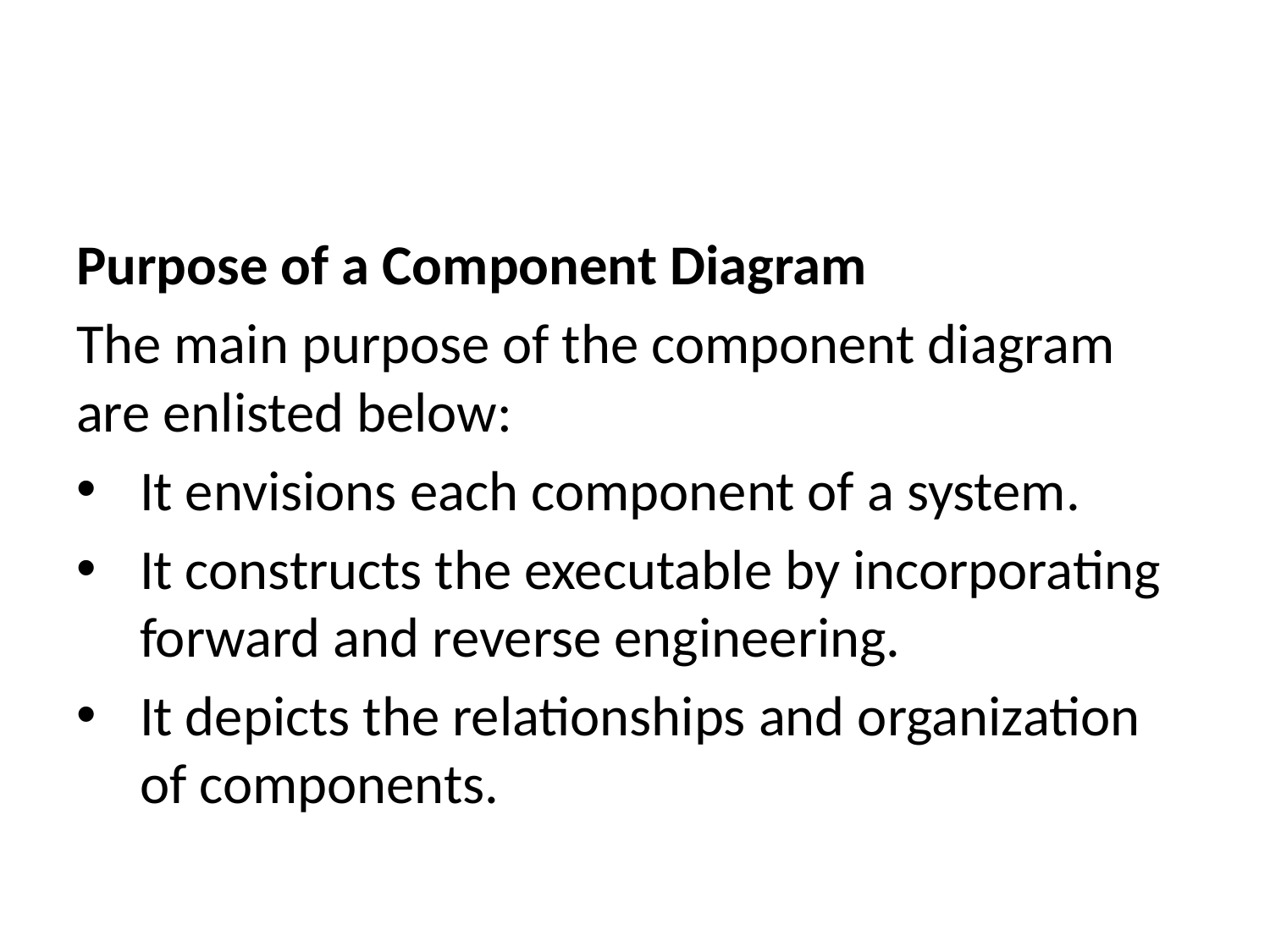

Purpose of a Component Diagram
The main purpose of the component diagram are enlisted below:
It envisions each component of a system.
It constructs the executable by incorporating forward and reverse engineering.
It depicts the relationships and organization of components.